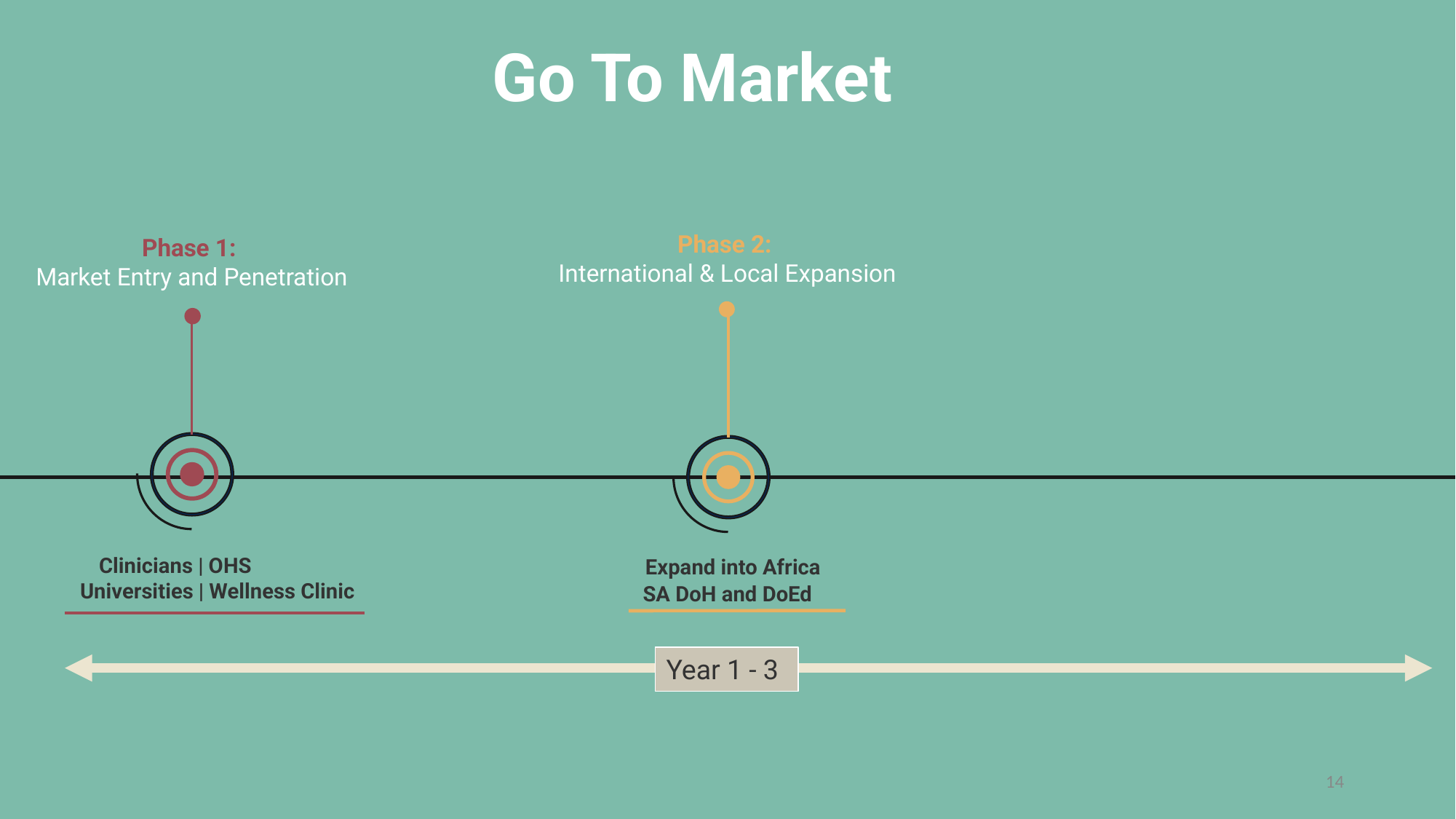

Go To Market
Phase 2:
International & Local Expansion
Phase 1:
Market Entry and Penetration

Clinicians | OHS
Expand into Africa
Universities | Wellness Clinic
SA DoH and DoEd
Year 1 - 3
14